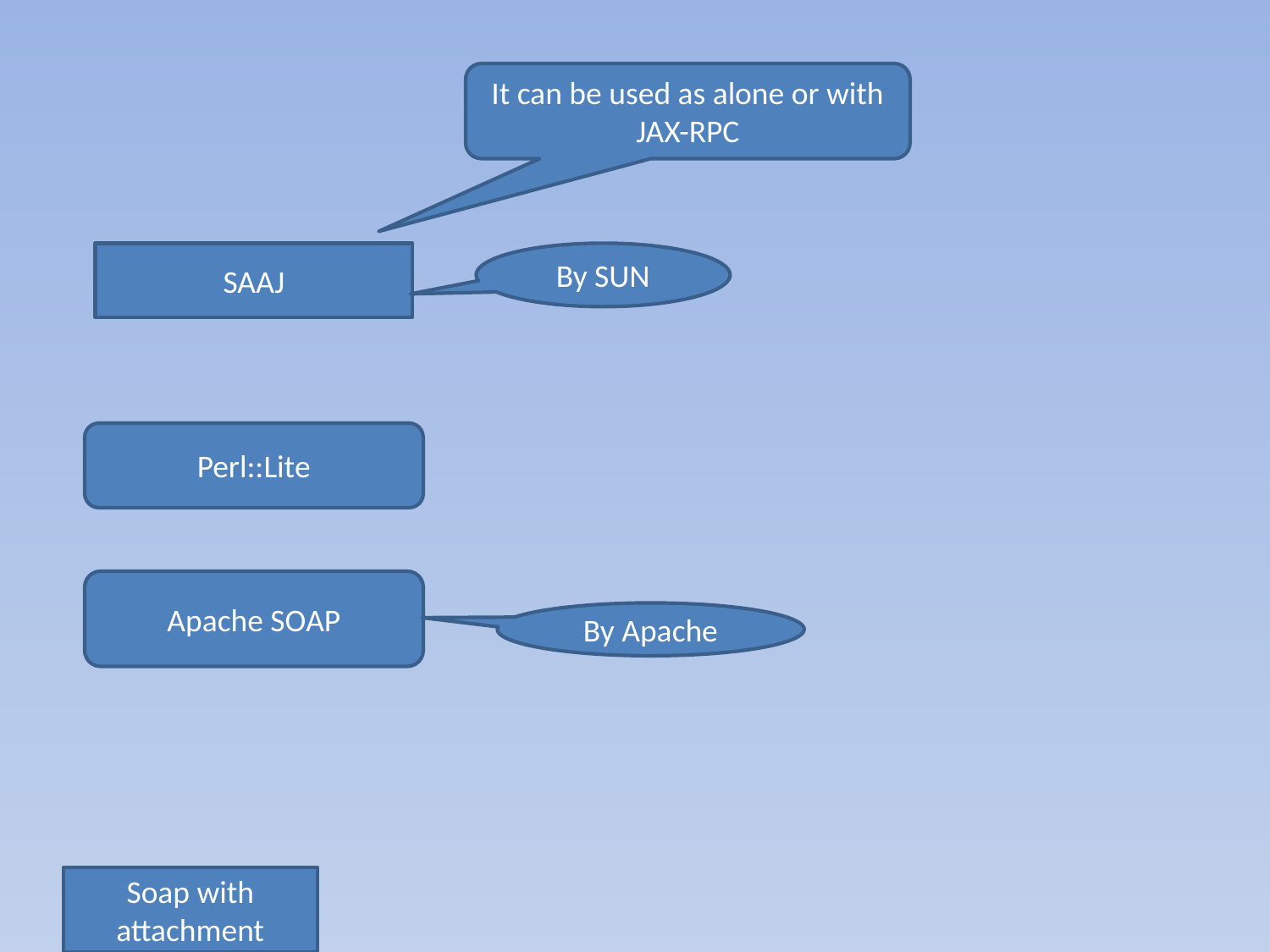

It can be used as alone or with JAX-RPC
SAAJ
By SUN
Perl::Lite
Apache SOAP
By Apache
Soap with attachment